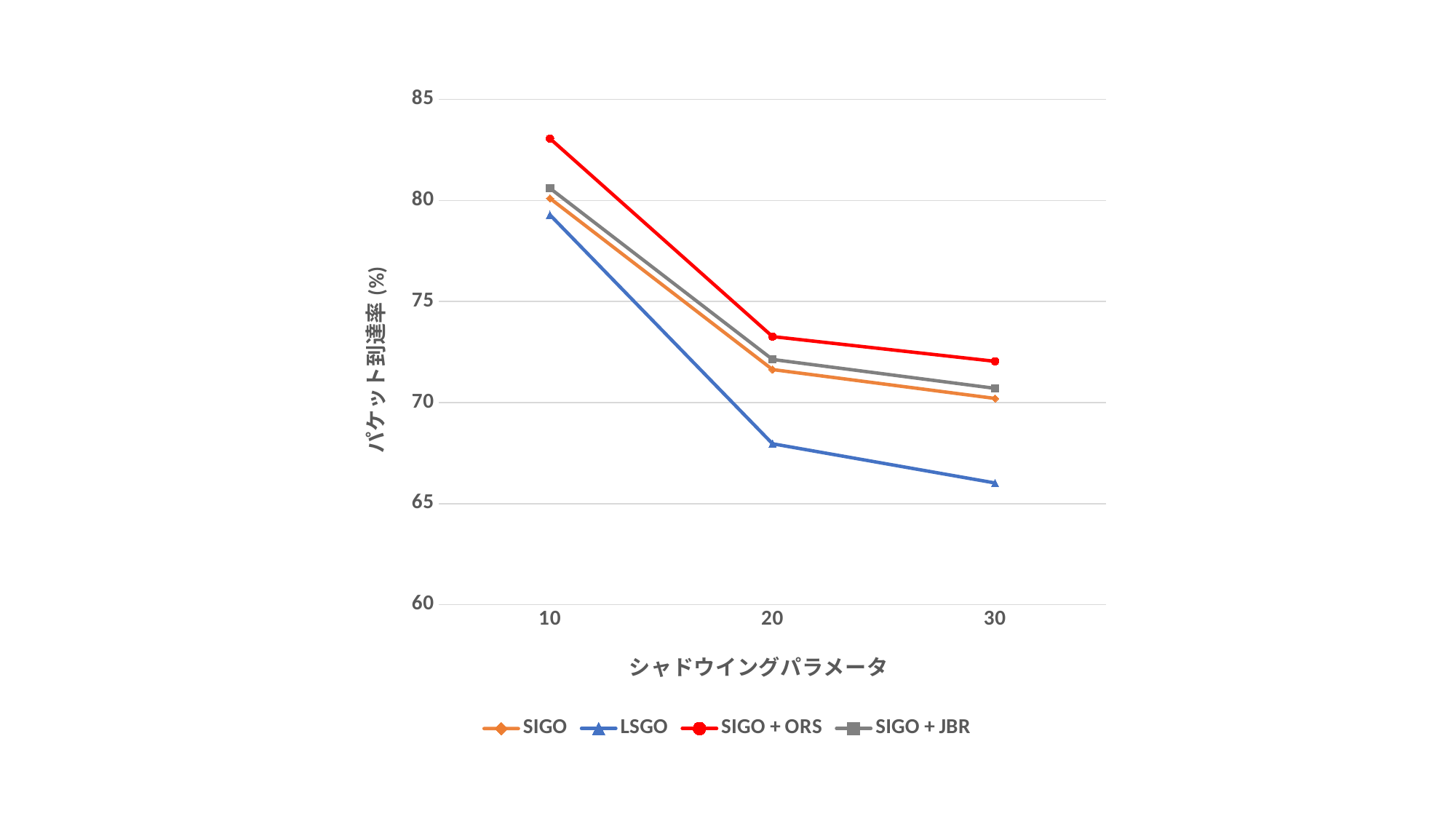

### Chart

| Category | SIGO | LSGO | SIGO + ORS | SIGO + JBR |
|---|---|---|---|---|
| 10 | 80.10204081632651 | 79.2857142857142 | 83.0612244897959 | 80.60204081632651 |
| 20 | 71.6326530612245 | 67.9591836734693 | 73.2653061224489 | 72.1326530612245 |
| 30 | 70.204081632653 | 66.0204081632653 | 72.0408163265306 | 70.704081632653 |